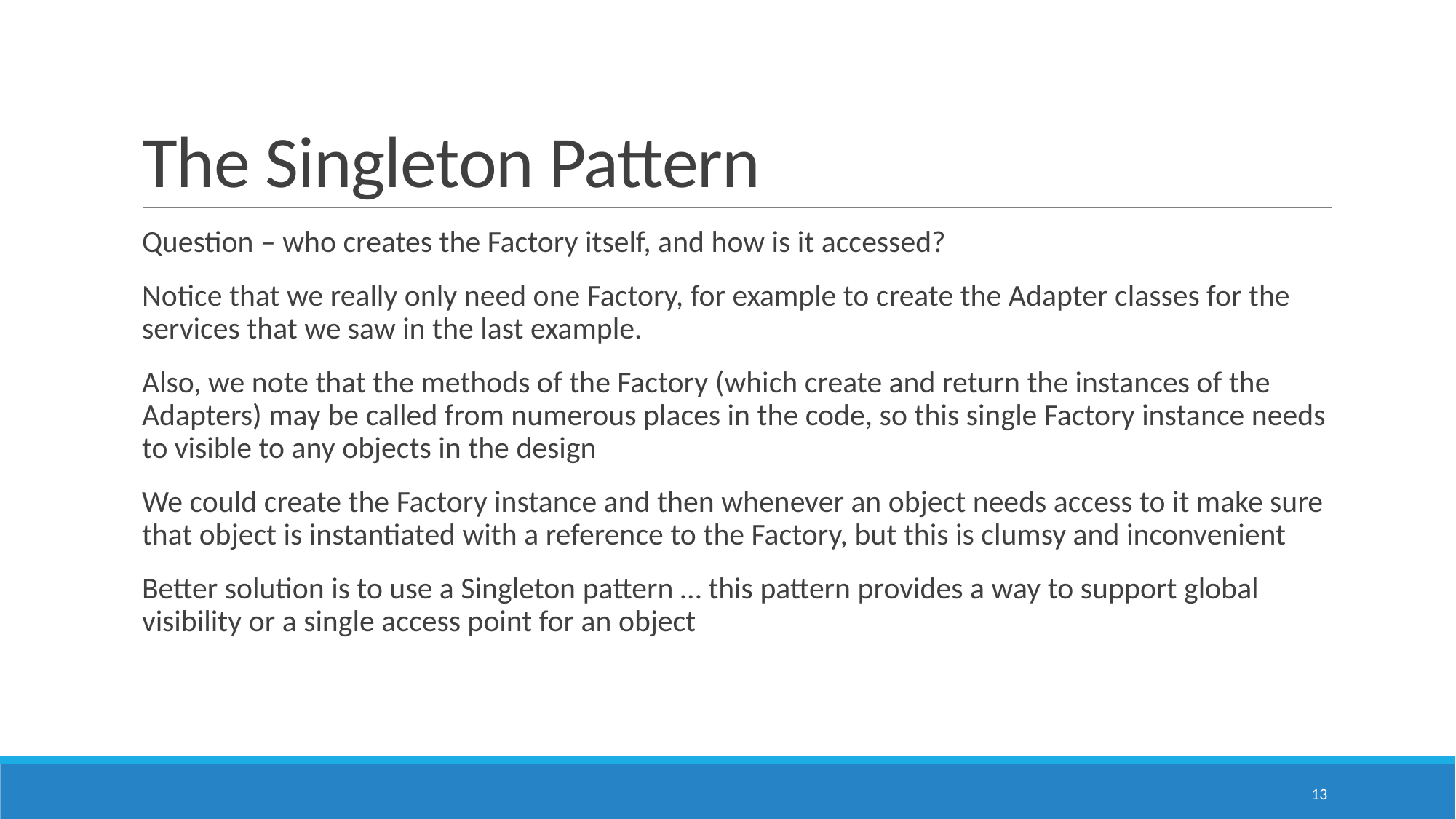

# The Singleton Pattern
Question – who creates the Factory itself, and how is it accessed?
Notice that we really only need one Factory, for example to create the Adapter classes for the services that we saw in the last example.
Also, we note that the methods of the Factory (which create and return the instances of the Adapters) may be called from numerous places in the code, so this single Factory instance needs to visible to any objects in the design
We could create the Factory instance and then whenever an object needs access to it make sure that object is instantiated with a reference to the Factory, but this is clumsy and inconvenient
Better solution is to use a Singleton pattern … this pattern provides a way to support global visibility or a single access point for an object
13